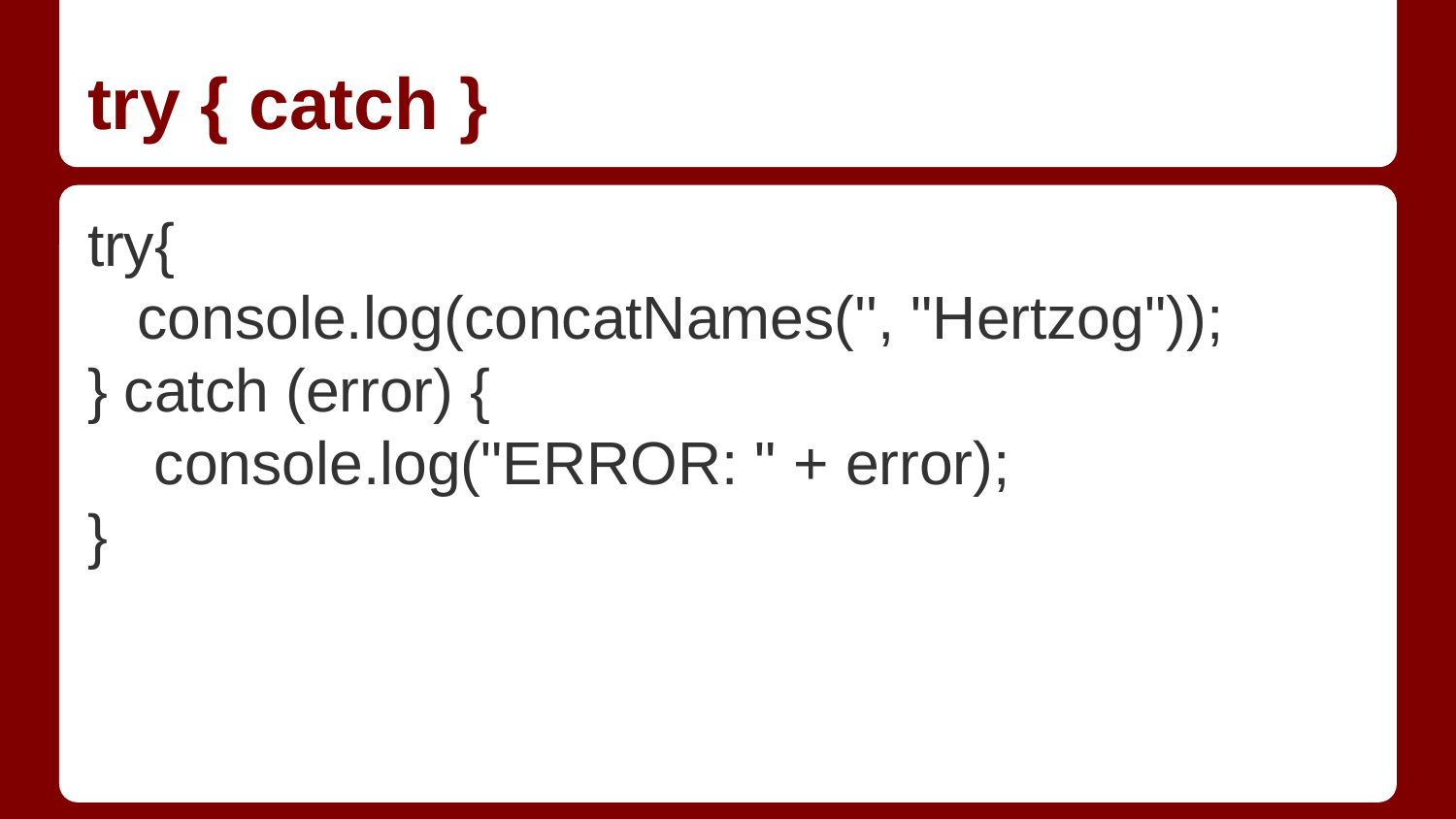

# try { catch }
try{
   console.log(concatNames('', "Hertzog"));
} catch (error) {
    console.log("ERROR: " + error);
}